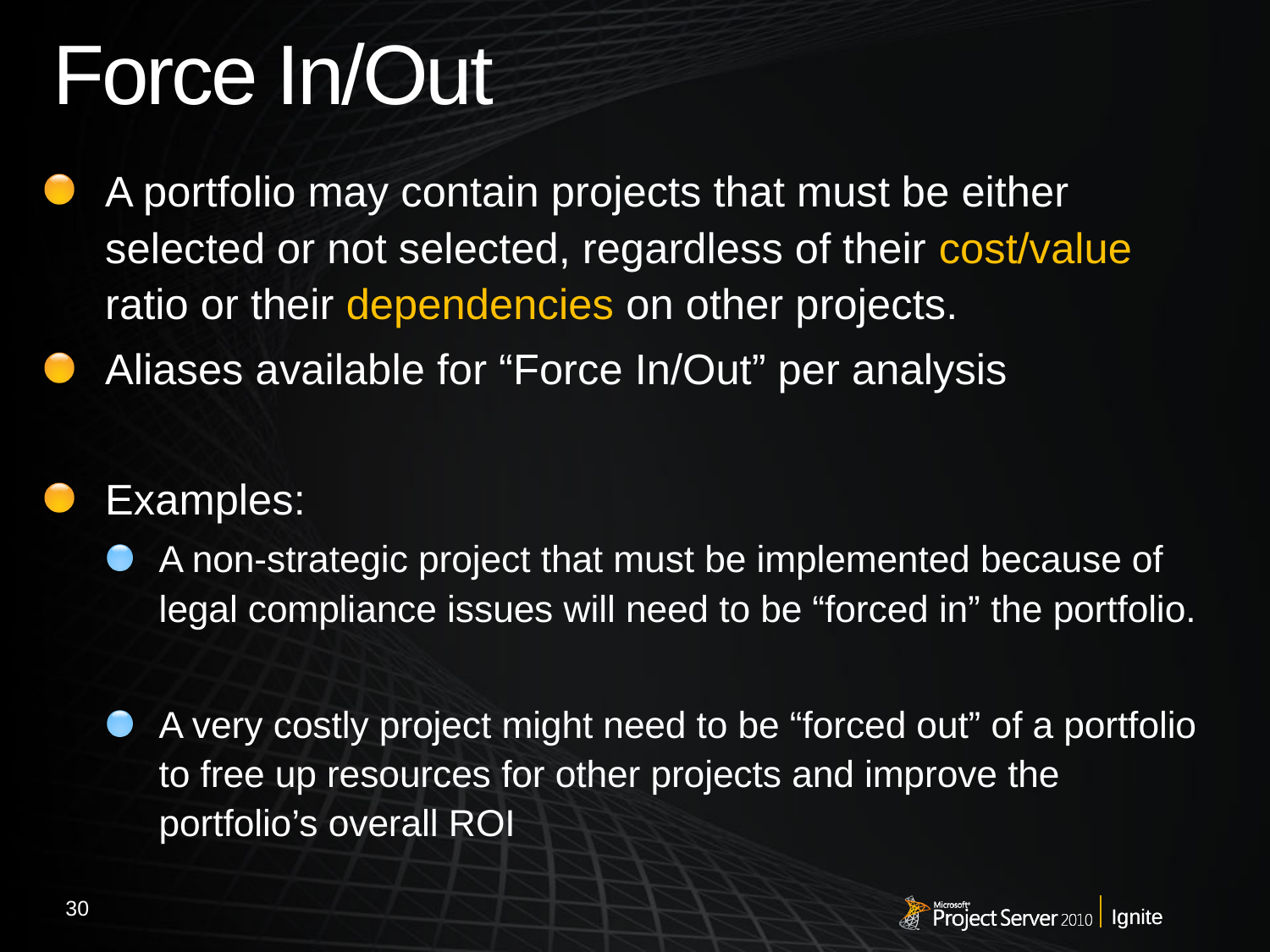

# Force In/Out
A portfolio may contain projects that must be either selected or not selected, regardless of their cost/value ratio or their dependencies on other projects.
Aliases available for “Force In/Out” per analysis

Examples:
A non-strategic project that must be implemented because of legal compliance issues will need to be “forced in” the portfolio.

A very costly project might need to be “forced out” of a portfolio to free up resources for other projects and improve the portfolio’s overall ROI
30